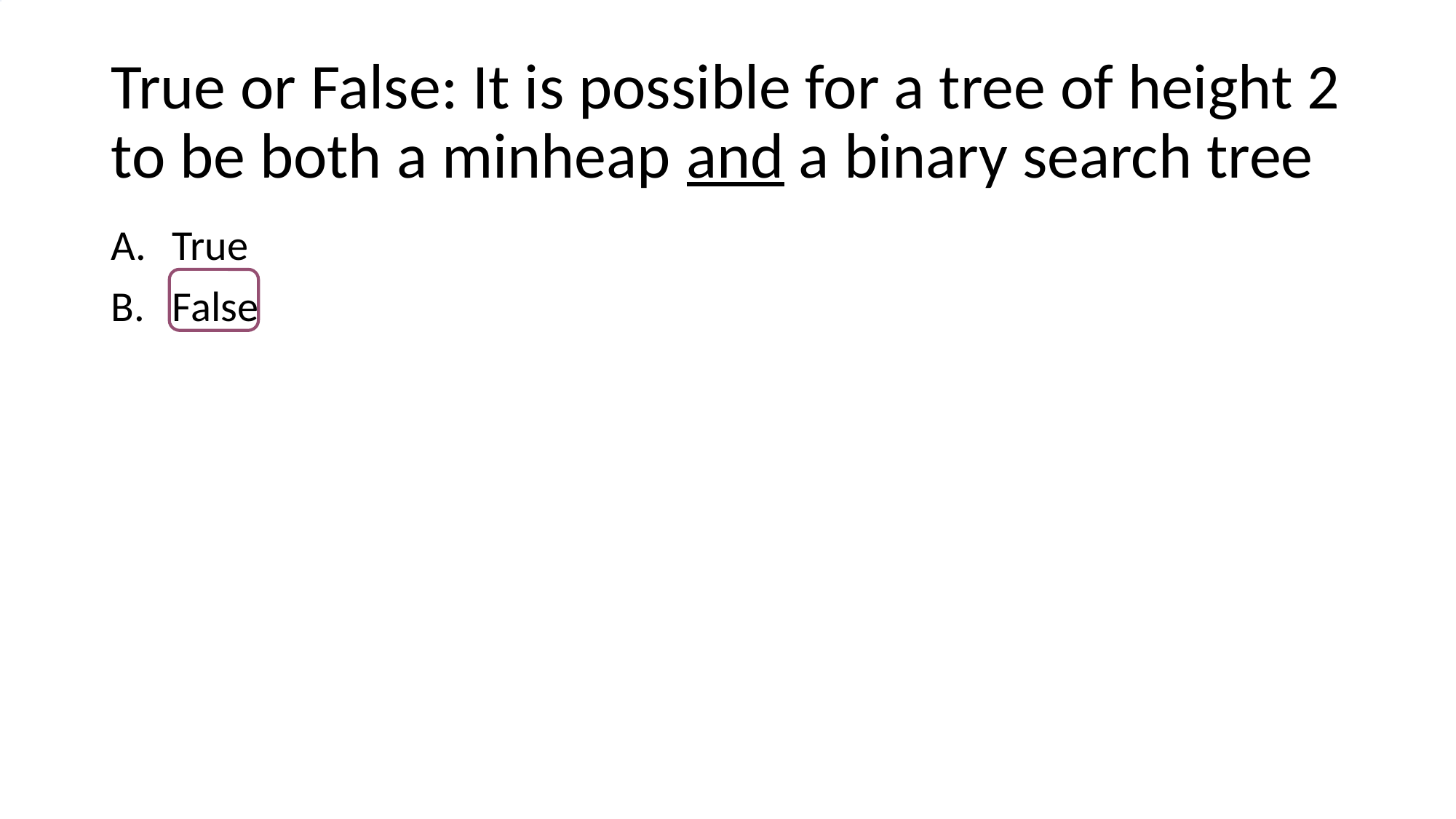

# True or False: It is possible for a tree of height 2 to be both a minheap and a binary search tree
True
False